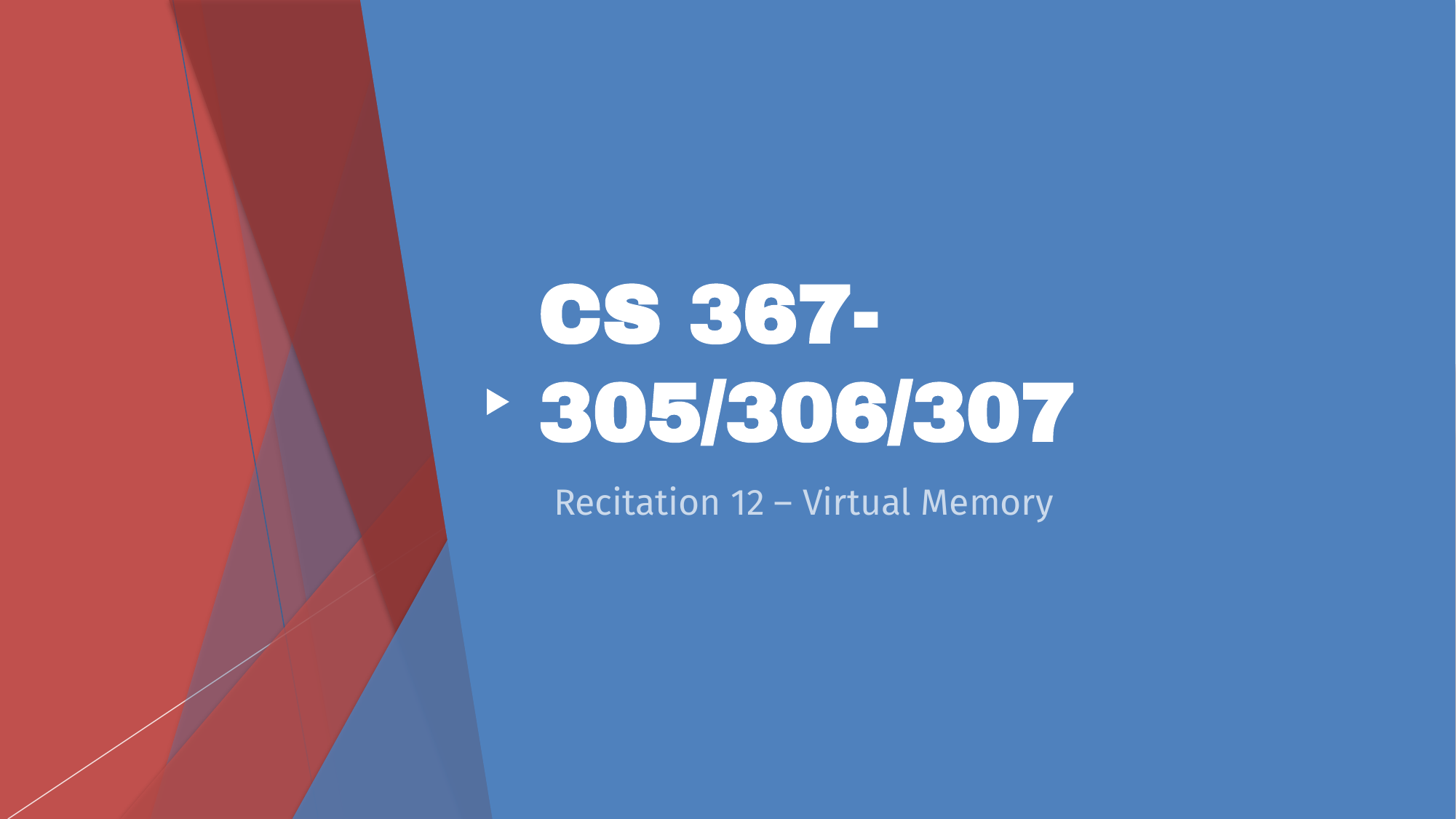

# CS 367-305/306/307

Recitation 12 – Virtual Memory